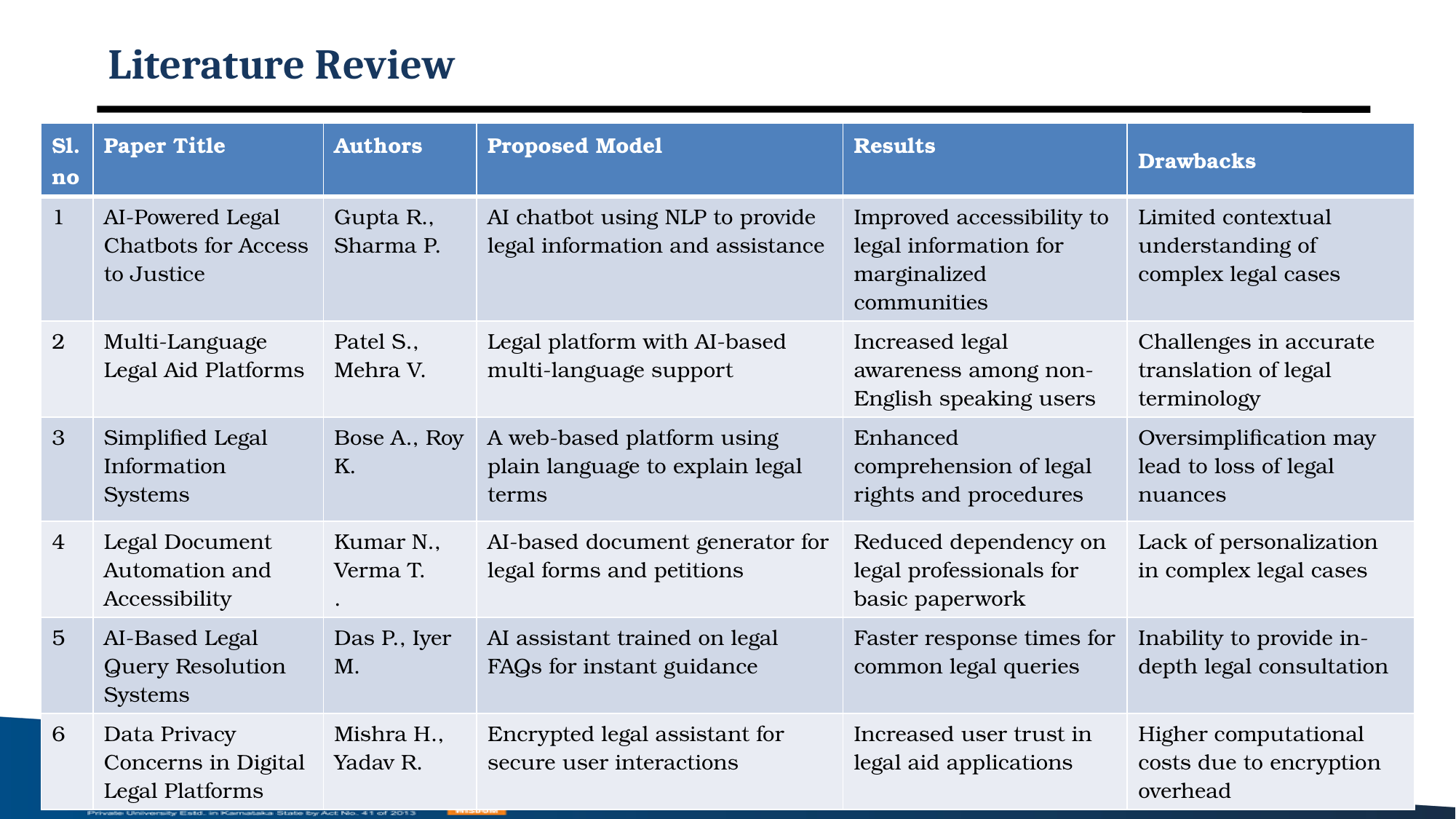

# Literature Review
| Sl.no | Paper Title | Authors | Proposed Model | Results | Drawbacks |
| --- | --- | --- | --- | --- | --- |
| 1 | AI-Powered Legal Chatbots for Access to Justice | Gupta R., Sharma P. | AI chatbot using NLP to provide legal information and assistance | Improved accessibility to legal information for marginalized communities | Limited contextual understanding of complex legal cases |
| 2 | Multi-Language Legal Aid Platforms | Patel S., Mehra V. | Legal platform with AI-based multi-language support | Increased legal awareness among non-English speaking users | Challenges in accurate translation of legal terminology |
| 3 | Simplified Legal Information Systems | Bose A., Roy K. | A web-based platform using plain language to explain legal terms | Enhanced comprehension of legal rights and procedures | Oversimplification may lead to loss of legal nuances |
| 4 | Legal Document Automation and Accessibility | Kumar N., Verma T. . | AI-based document generator for legal forms and petitions | Reduced dependency on legal professionals for basic paperwork | Lack of personalization in complex legal cases |
| 5 | AI-Based Legal Query Resolution Systems | Das P., Iyer M. | AI assistant trained on legal FAQs for instant guidance | Faster response times for common legal queries | Inability to provide in-depth legal consultation |
| 6 | Data Privacy Concerns in Digital Legal Platforms | Mishra H., Yadav R. | Encrypted legal assistant for secure user interactions | Increased user trust in legal aid applications | Higher computational costs due to encryption overhead |